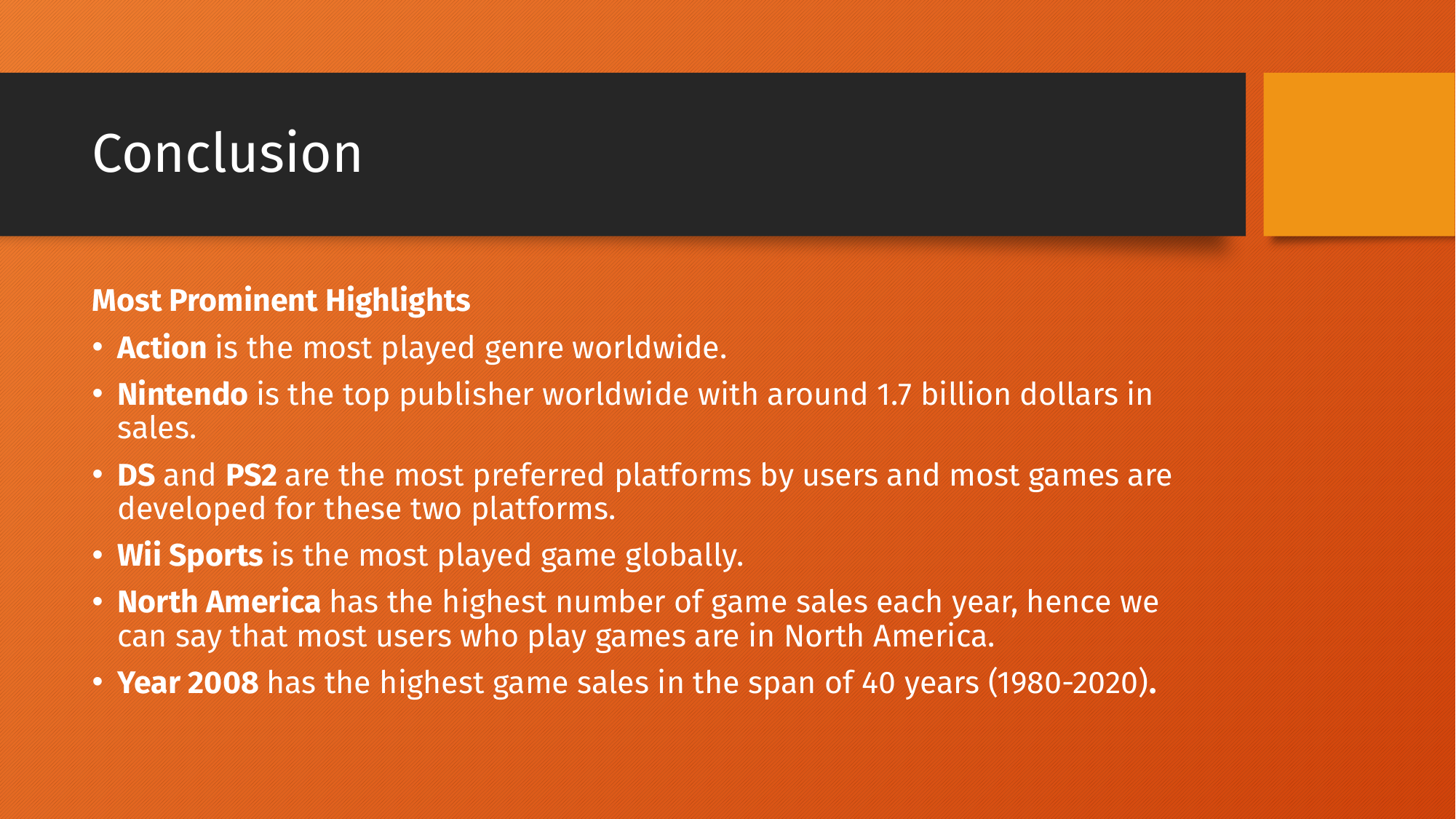

# Conclusion
Most Prominent Highlights
Action is the most played genre worldwide.
Nintendo is the top publisher worldwide with around 1.7 billion dollars in sales.
DS and PS2 are the most preferred platforms by users and most games are developed for these two platforms.
Wii Sports is the most played game globally.
North America has the highest number of game sales each year, hence we can say that most users who play games are in North America.
Year 2008 has the highest game sales in the span of 40 years (1980-2020).